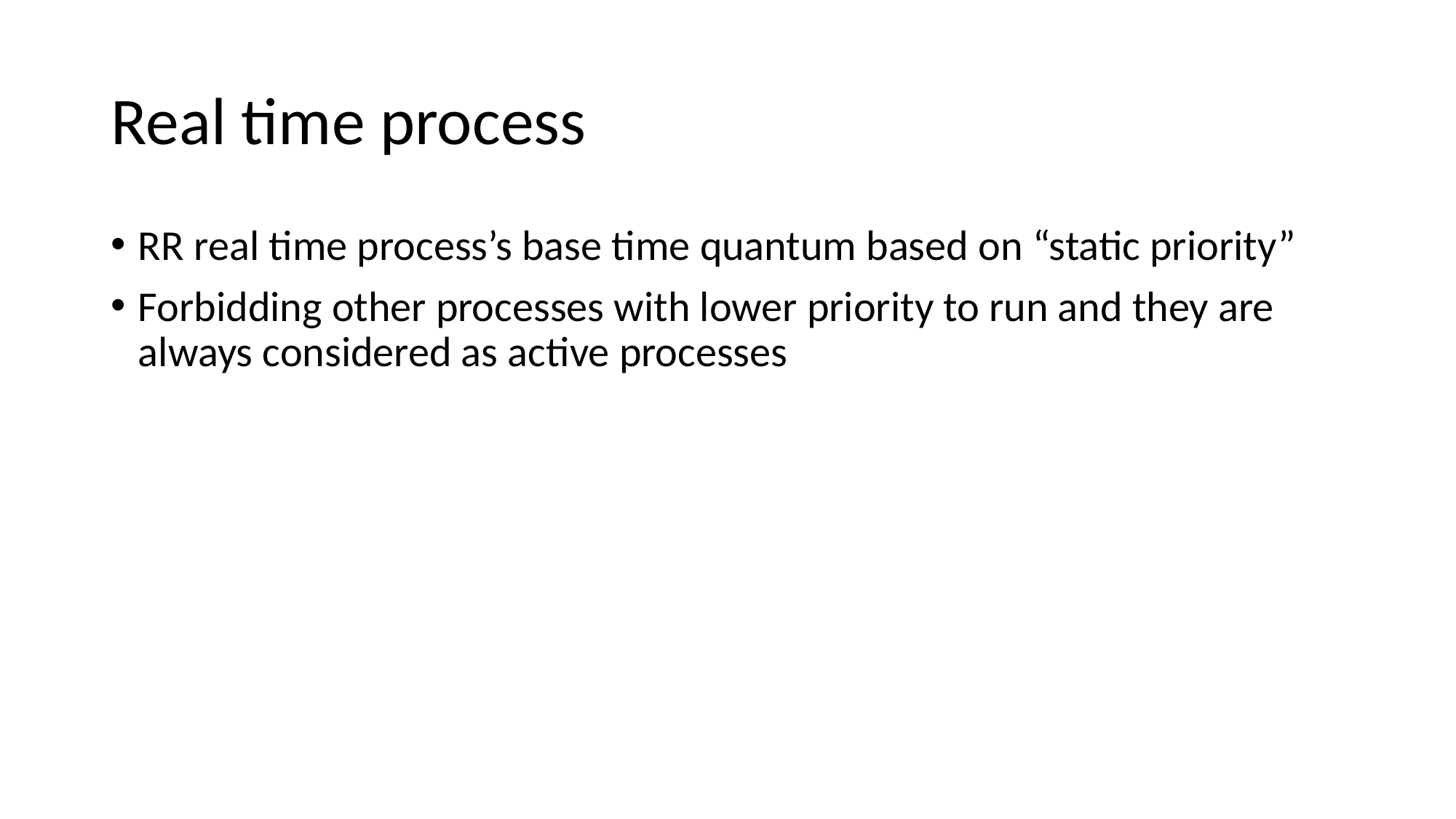

# Real time process
RR real time process’s base time quantum based on “static priority”
Forbidding other processes with lower priority to run and they are always considered as active processes